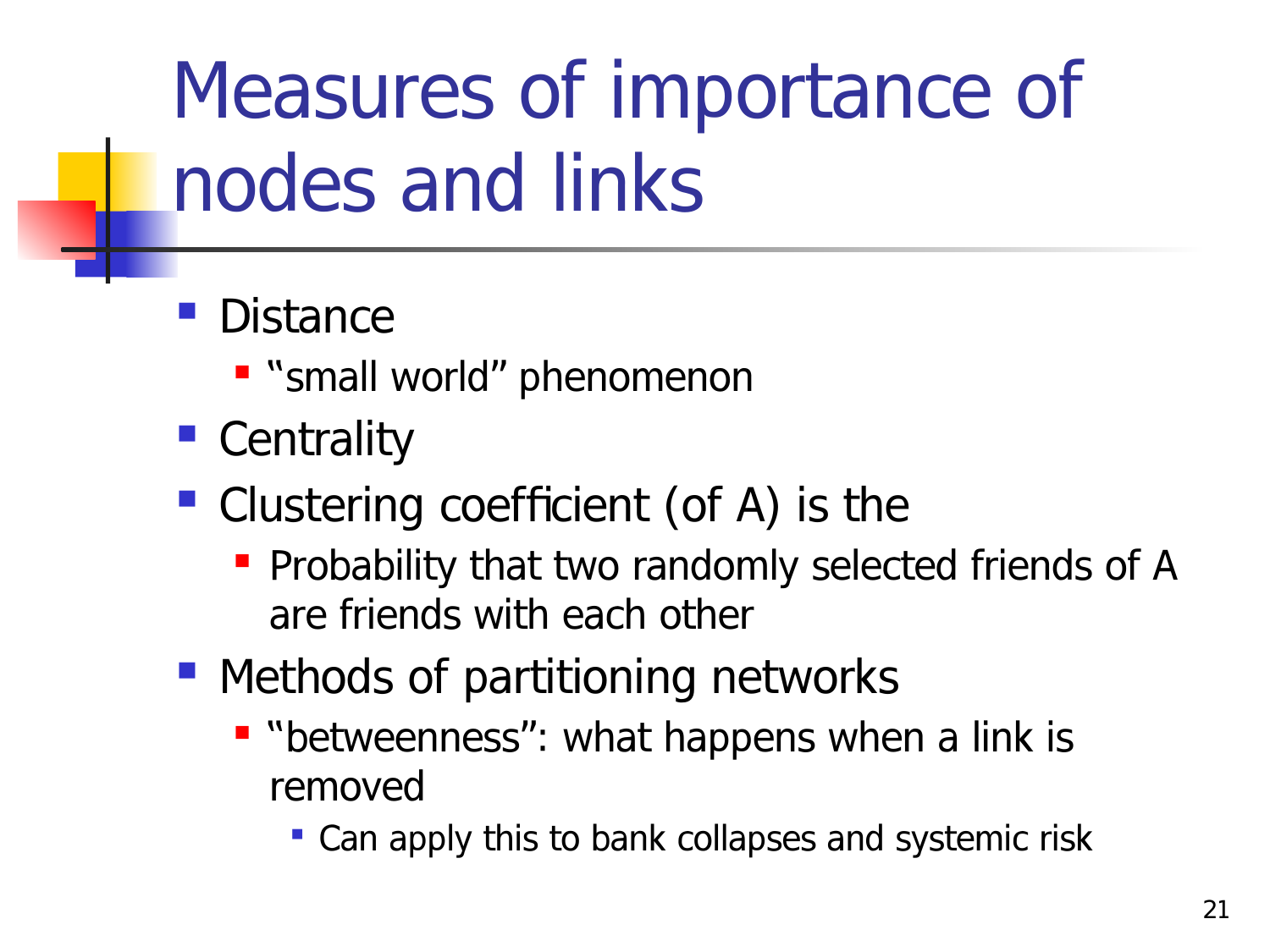

# Measures of importance of nodes and links
Distance
“small world” phenomenon
Centrality
Clustering coefficient (of A) is the
Probability that two randomly selected friends of A are friends with each other
Methods of partitioning networks
“betweenness”: what happens when a link is removed
Can apply this to bank collapses and systemic risk
21